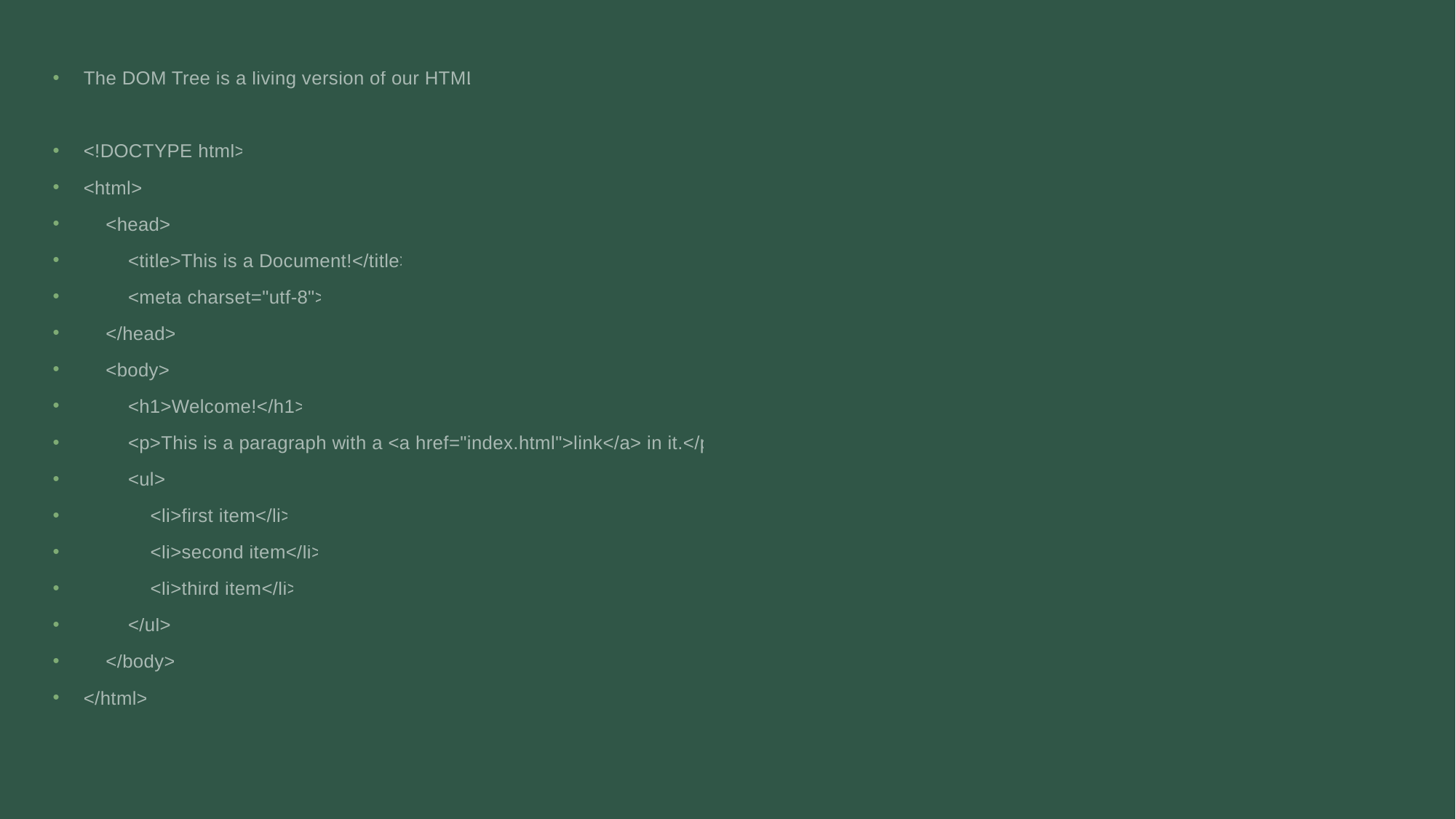

The DOM Tree is a living version of our HTML.

<!DOCTYPE html>
<html>
    <head>
        <title>This is a Document!</title>
        <meta charset="utf-8">
    </head>
    <body>
        <h1>Welcome!</h1>
        <p>This is a paragraph with a <a href="index.html">link</a> in it.</p>
        <ul>
            <li>first item</li>
            <li>second item</li>
            <li>third item</li>
        </ul>
    </body>
</html>